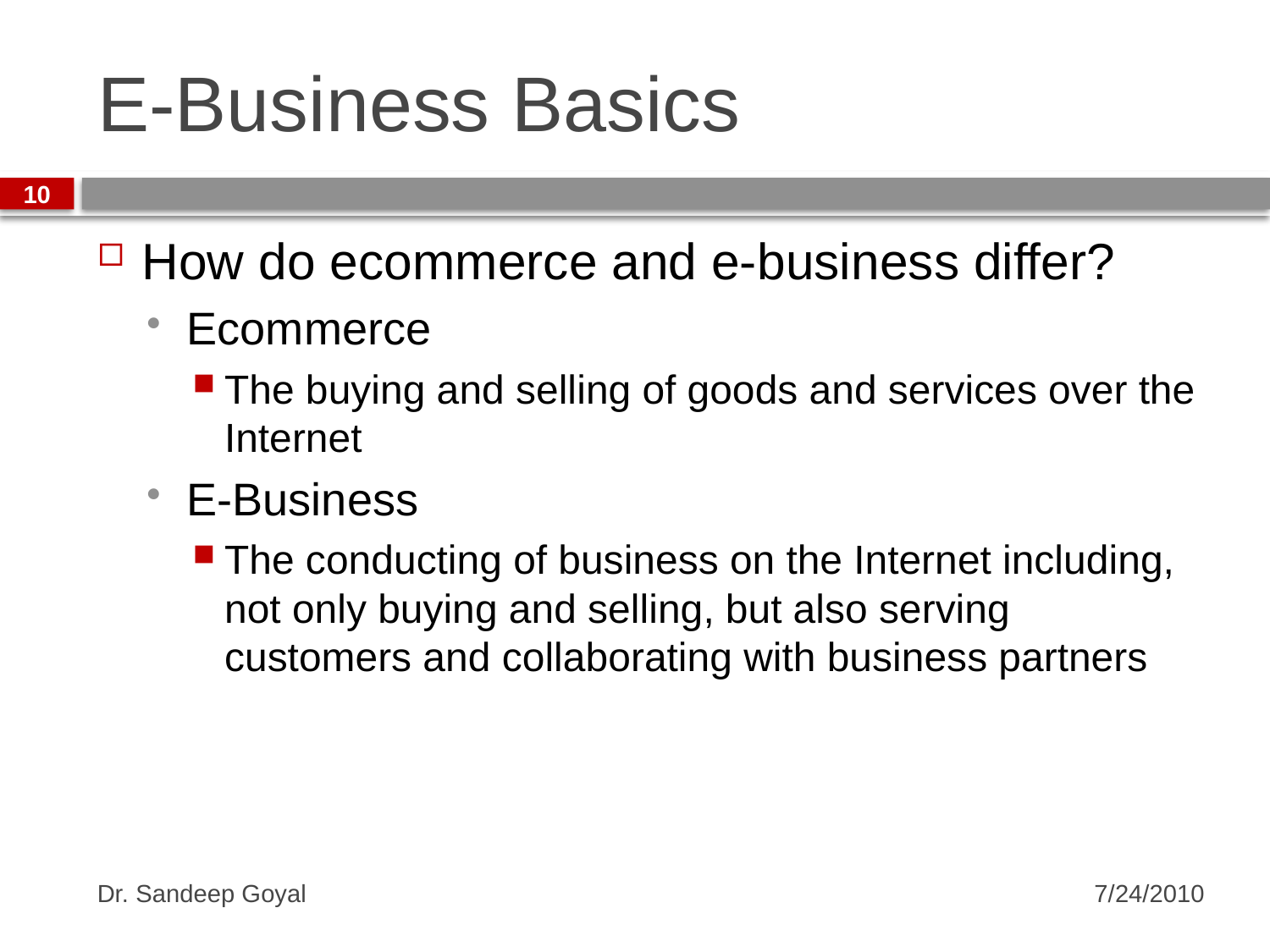

# E-Business Basics
10
How do ecommerce and e-business differ?
Ecommerce
The buying and selling of goods and services over the Internet
E-Business
The conducting of business on the Internet including, not only buying and selling, but also serving customers and collaborating with business partners
Dr. Sandeep Goyal
7/24/2010